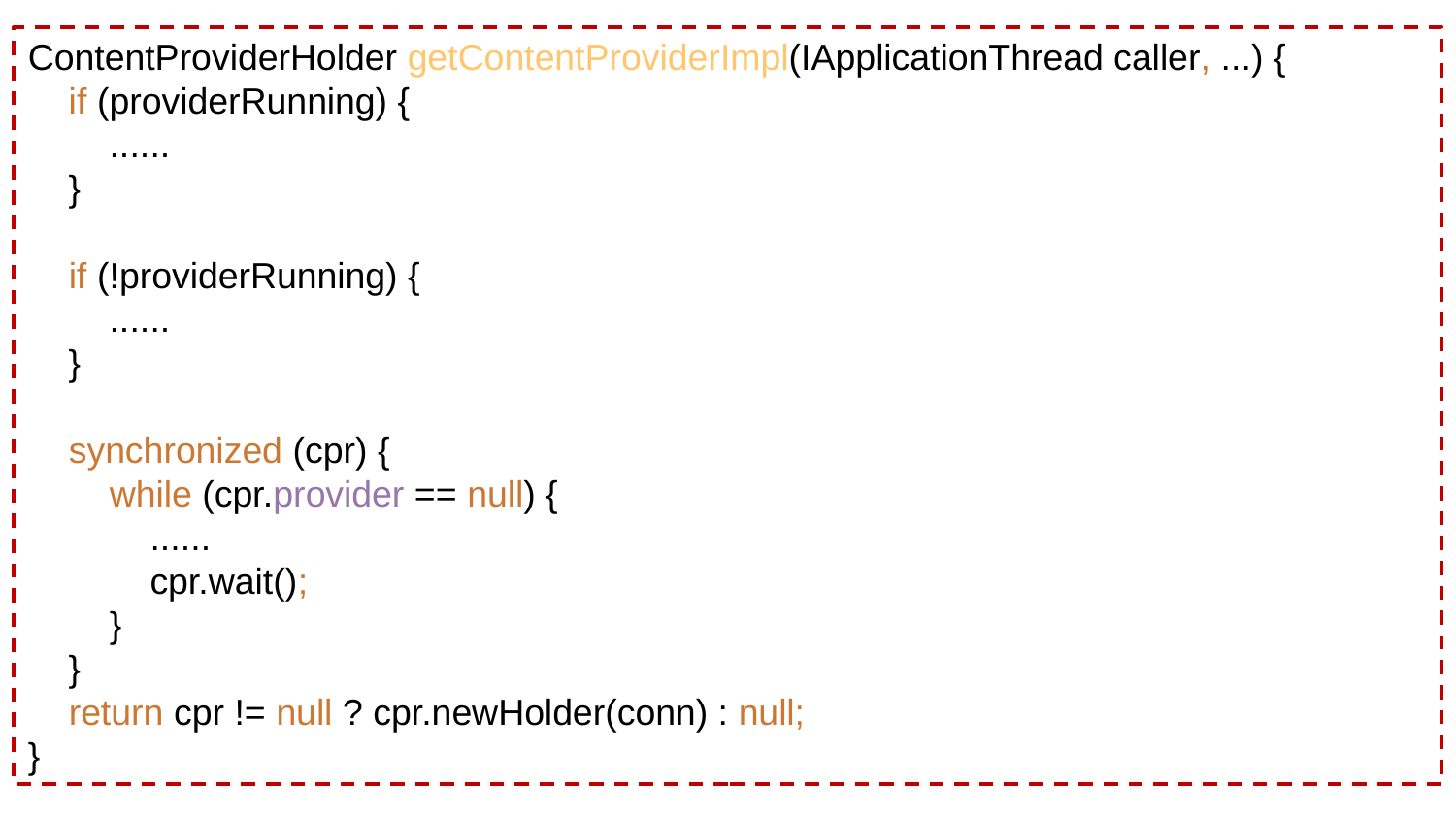

ContentProviderHolder getContentProviderImpl(IApplicationThread caller, ...) {
    if (providerRunning) {
        ......
    }
    if (!providerRunning) {
        ......
    }
    synchronized (cpr) {
        while (cpr.provider == null) {
            ......
            cpr.wait();
        }
    }
    return cpr != null ? cpr.newHolder(conn) : null;
}